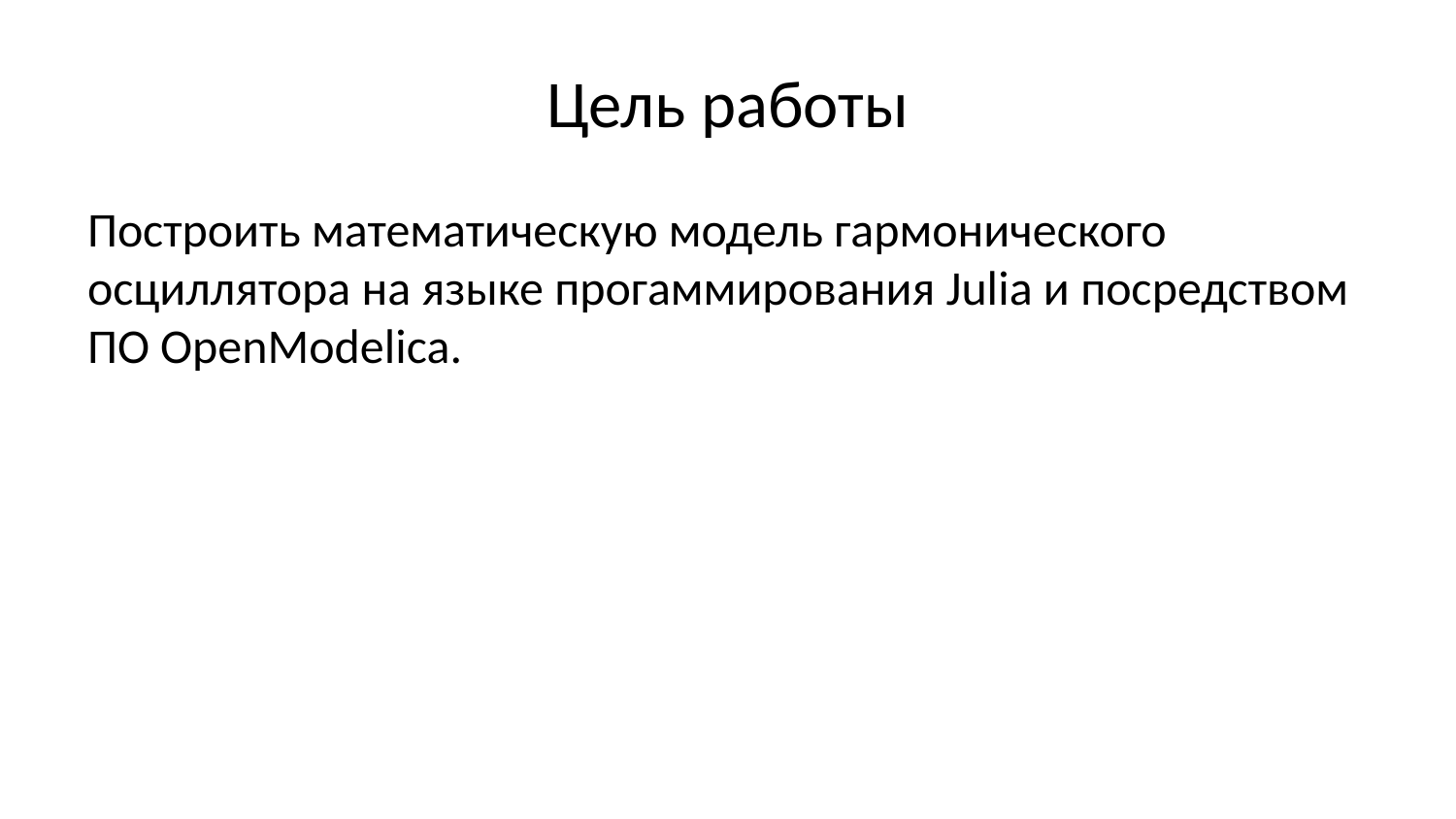

# Цель работы
Построить математическую модель гармонического осциллятора на языке прогаммирования Julia и посредством ПО OpenModelica.